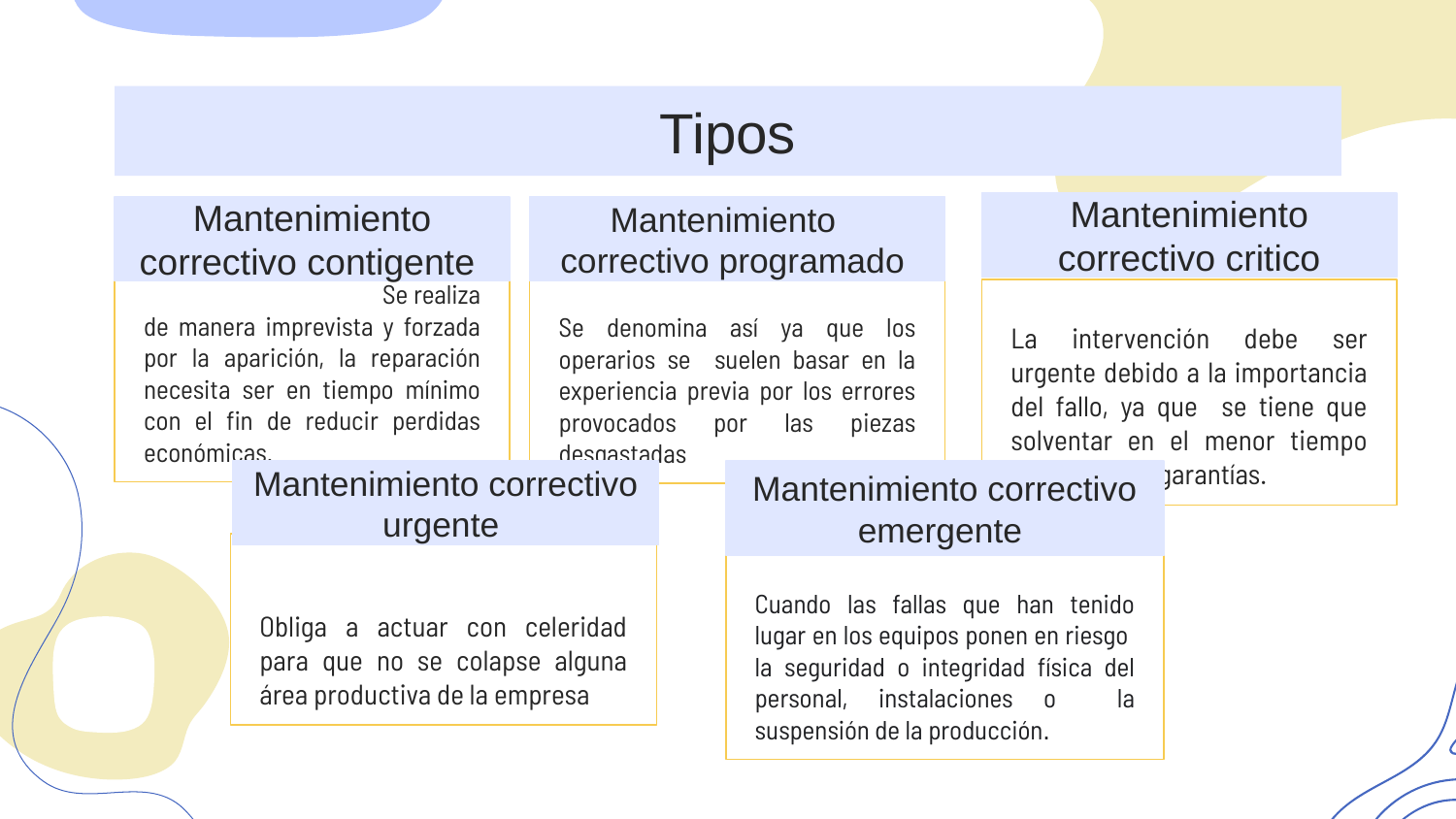

Tipos
Mantenimiento correctivo critico
# Mantenimiento correctivo contigente
Mantenimiento    correctivo programado

                                                                                                           Se realiza de manera imprevista y forzada por la aparición, la reparación necesita ser en tiempo mínimo con el fin de reducir perdidas económicas.

Se denomina así ya que los operarios se  suelen basar en la experiencia previa por los errores provocados por las piezas desgastadas
La intervención debe ser urgente debido a la importancia del fallo, ya que  se tiene que solventar en el menor tiempo posible y con garantías.
Mantenimiento correctivo urgente
Mantenimiento correctivo emergente
Obliga a actuar con celeridad para que no se colapse alguna área productiva de la empresa
Cuando las fallas que han tenido lugar en los equipos ponen en riesgo  la seguridad o integridad física del personal, instalaciones o  la suspensión de la producción.